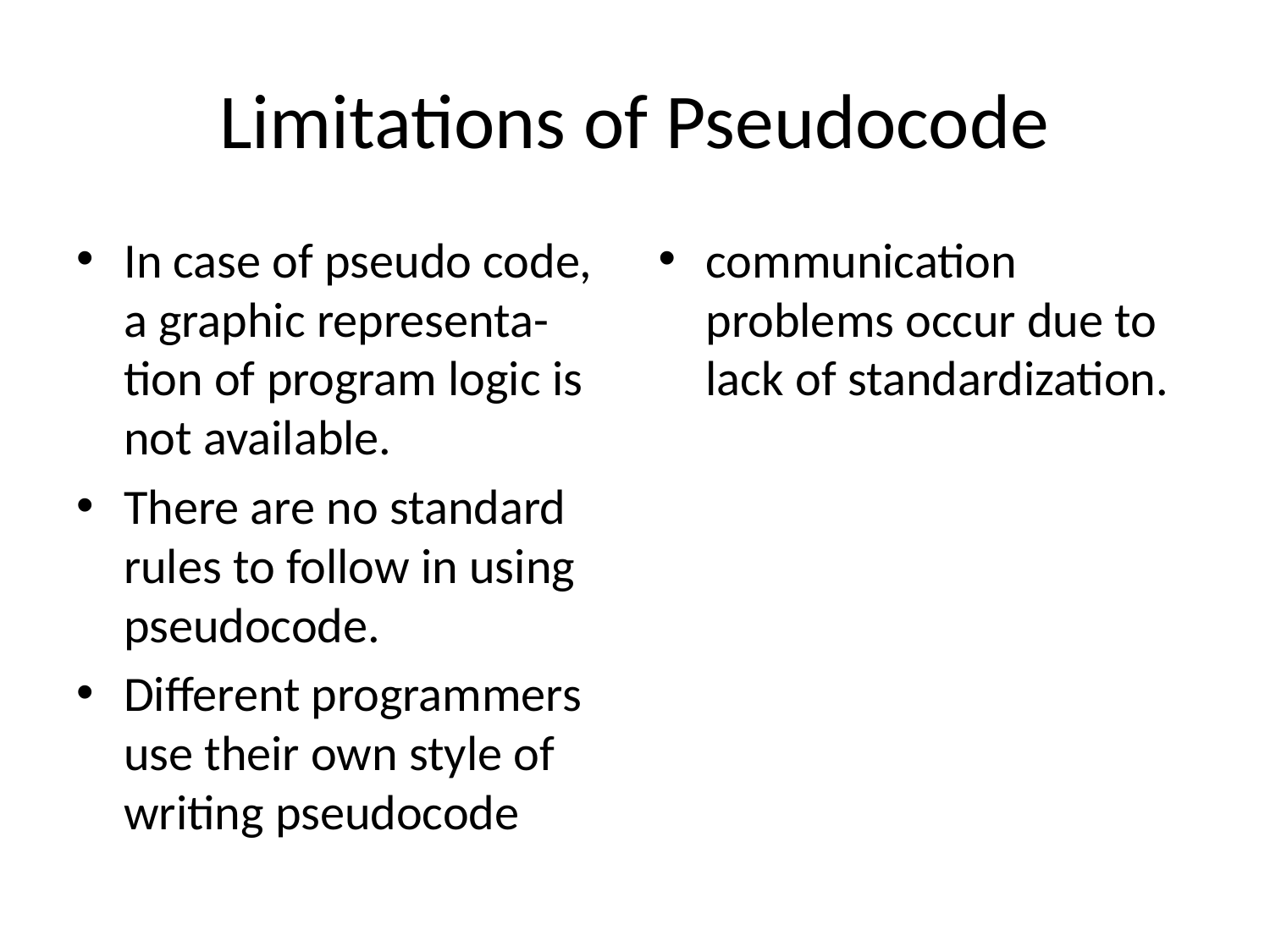

# Limitations of Pseudocode
In case of pseudo code, a graphic representa- tion of program logic is not available.
There are no standard rules to follow in using pseudocode.
Different programmers use their own style of writing pseudocode
communication problems occur due to lack of standardization.